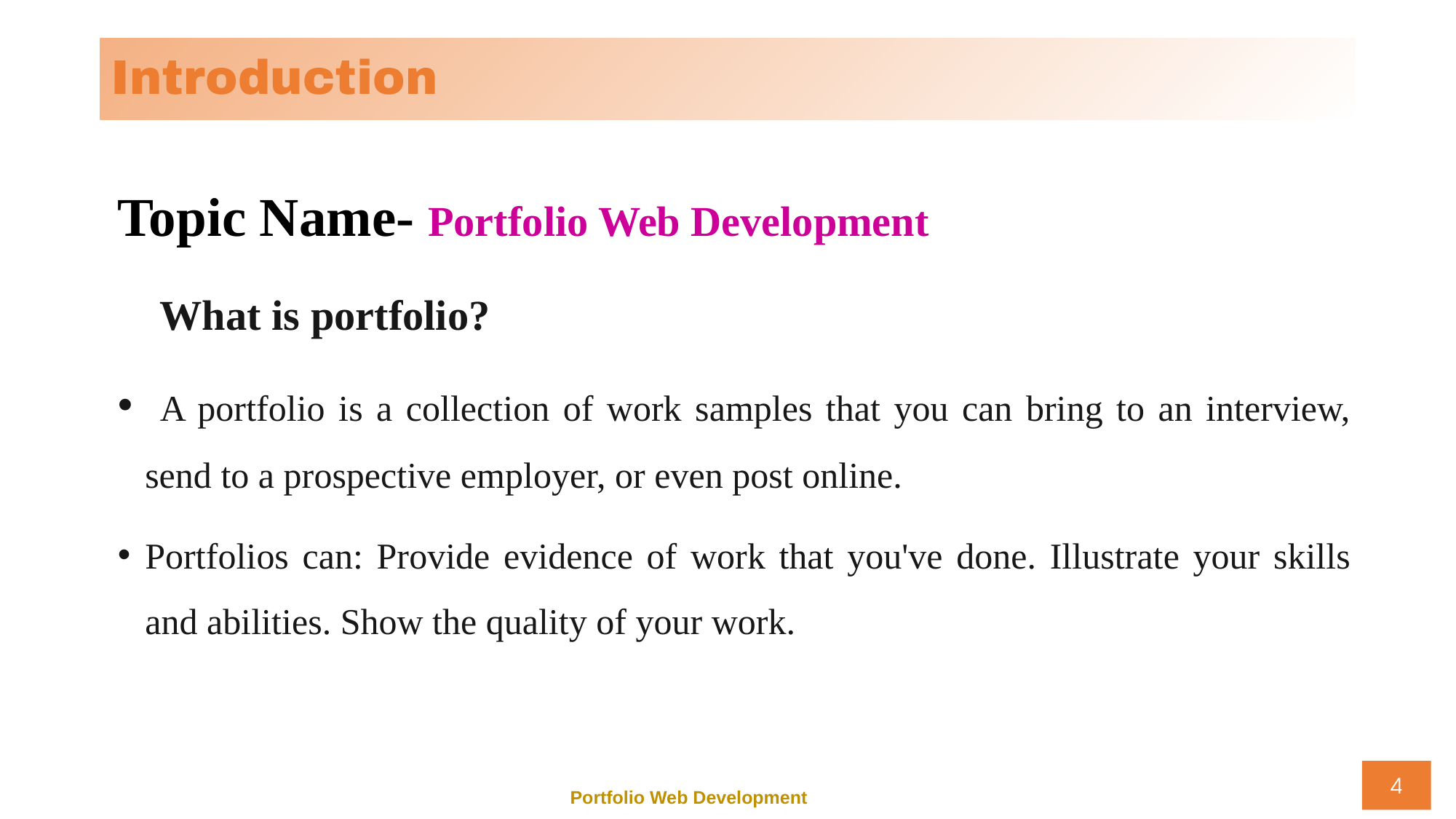

Introduction
Topic Name- Portfolio Web Development
    What is portfolio?
 A portfolio is a collection of work samples that you can bring to an interview, send to a prospective employer, or even post online.
Portfolios can: Provide evidence of work that you've done. Illustrate your skills and abilities. Show the quality of your work.

4
Portfolio Web Development